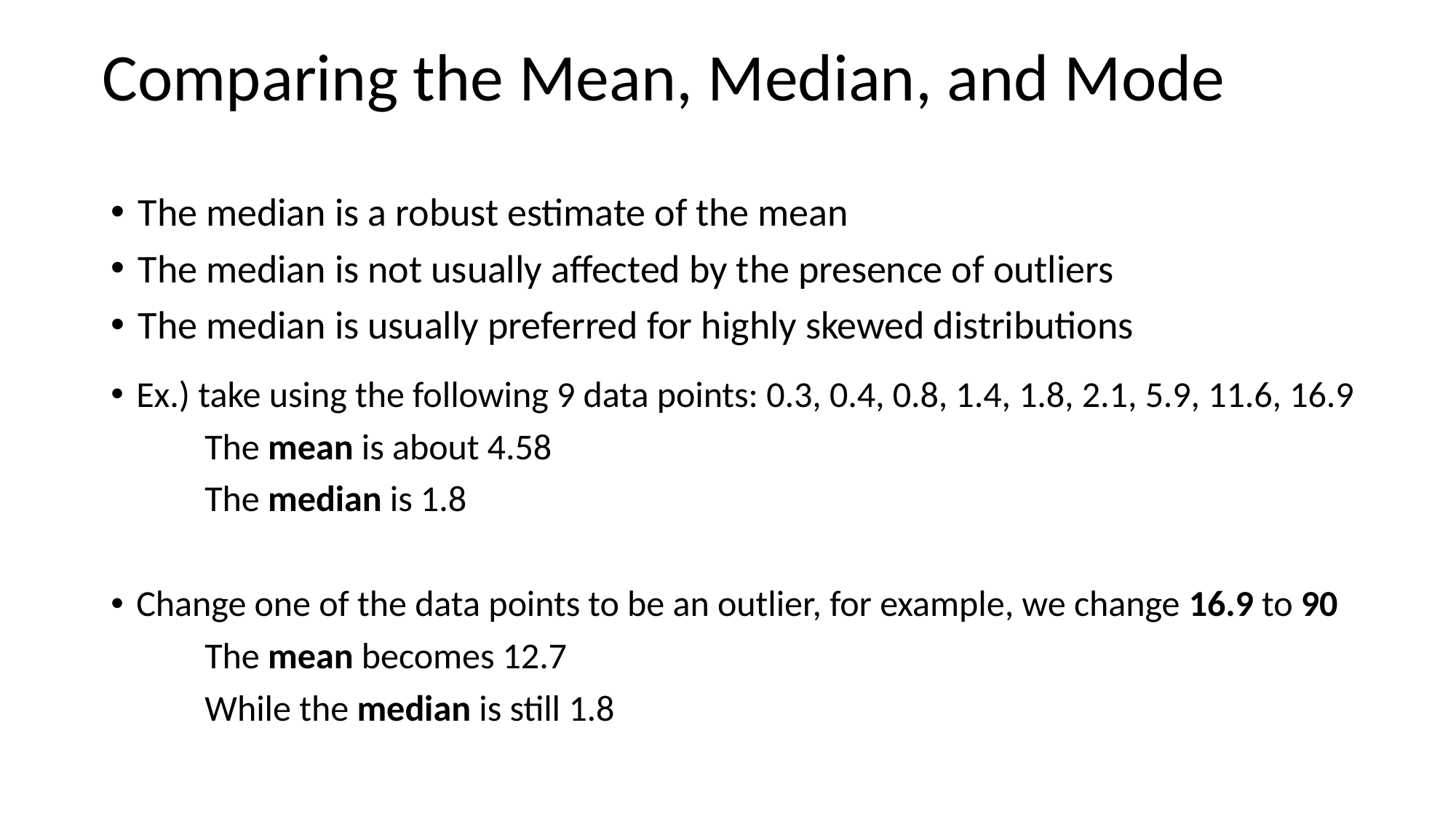

# Comparing the Mean, Median, and Mode
The median is a robust estimate of the mean
The median is not usually affected by the presence of outliers
The median is usually preferred for highly skewed distributions
Ex.) take using the following 9 data points: 0.3, 0.4, 0.8, 1.4, 1.8, 2.1, 5.9, 11.6, 16.9
	The mean is about 4.58
	The median is 1.8

Change one of the data points to be an outlier, for example, we change 16.9 to 90
	The mean becomes 12.7
	While the median is still 1.8